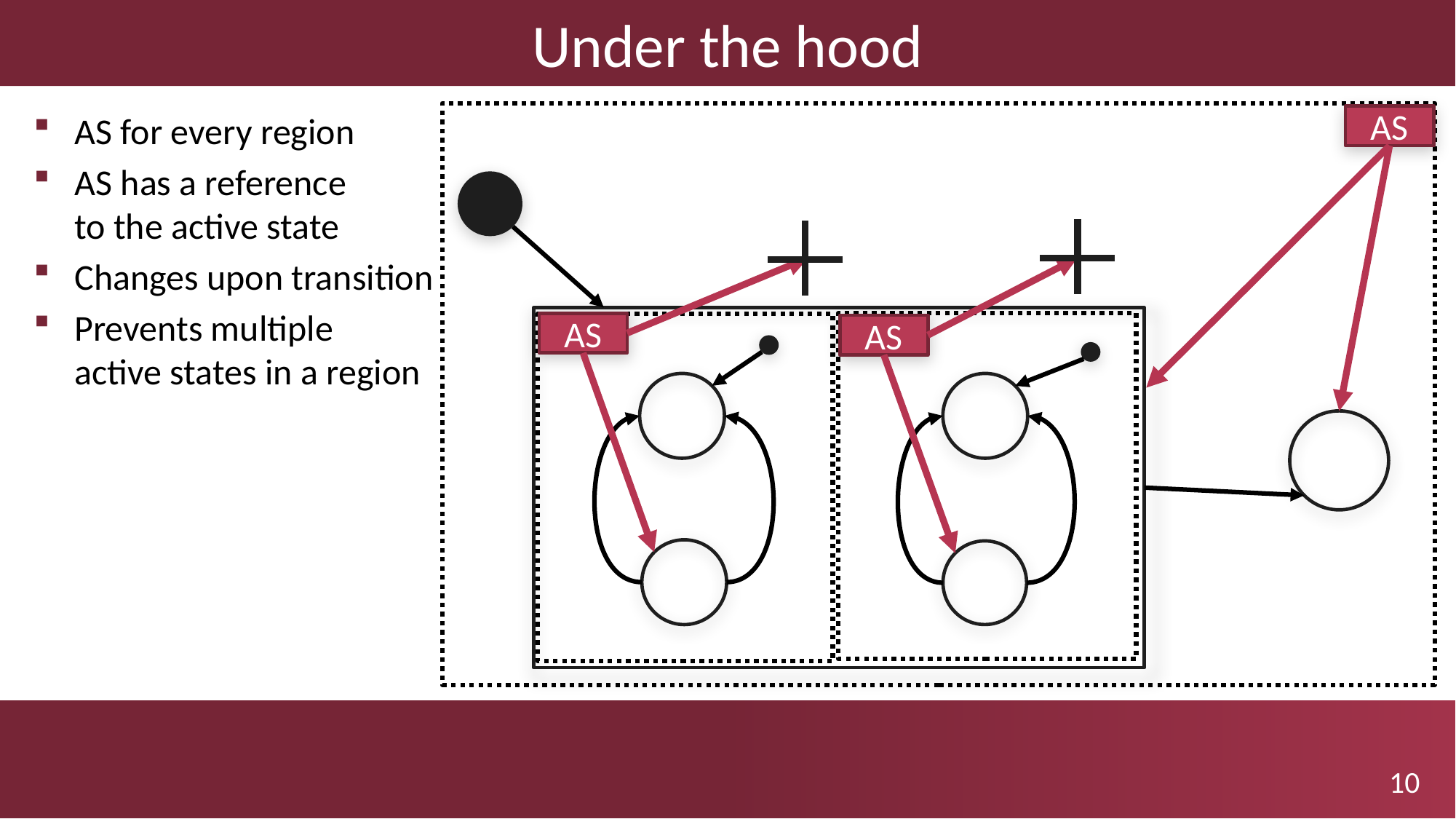

# Under the hood
AS for every region
AS has a reference
to the active state
Changes upon transition
Prevents multiple
active states in a region

AS

AS

AS

10